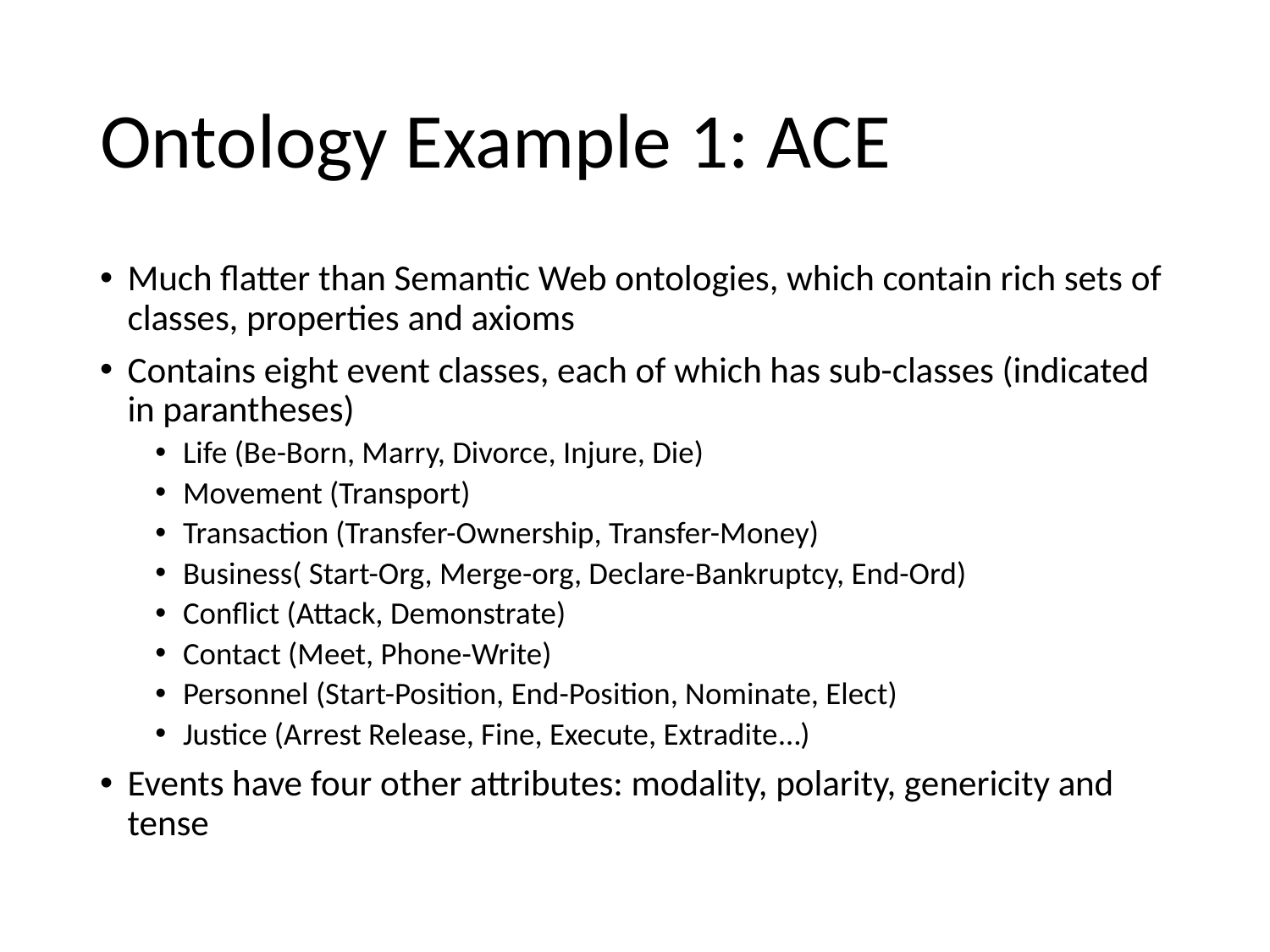

# Ontology Example 1: ACE
Much flatter than Semantic Web ontologies, which contain rich sets of classes, properties and axioms
Contains eight event classes, each of which has sub-classes (indicated in parantheses)
Life (Be-Born, Marry, Divorce, Injure, Die)
Movement (Transport)
Transaction (Transfer-Ownership, Transfer-Money)
Business( Start-Org, Merge-org, Declare-Bankruptcy, End-Ord)
Conflict (Attack, Demonstrate)
Contact (Meet, Phone-Write)
Personnel (Start-Position, End-Position, Nominate, Elect)
Justice (Arrest Release, Fine, Execute, Extradite…)
Events have four other attributes: modality, polarity, genericity and tense